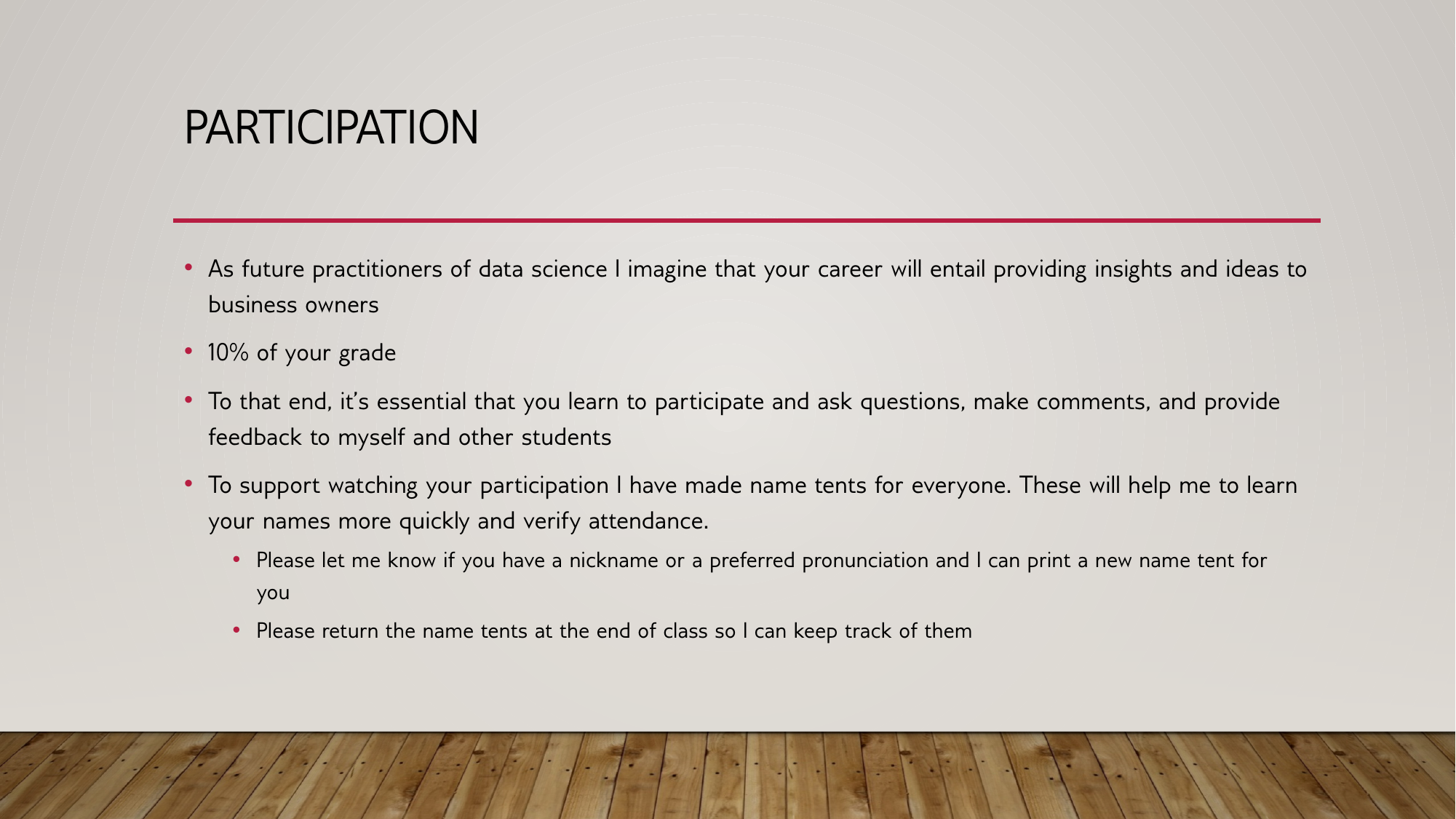

# Participation
As future practitioners of data science I imagine that your career will entail providing insights and ideas to business owners
10% of your grade
To that end, it’s essential that you learn to participate and ask questions, make comments, and provide feedback to myself and other students
To support watching your participation I have made name tents for everyone. These will help me to learn your names more quickly and verify attendance.
Please let me know if you have a nickname or a preferred pronunciation and I can print a new name tent for you
Please return the name tents at the end of class so I can keep track of them